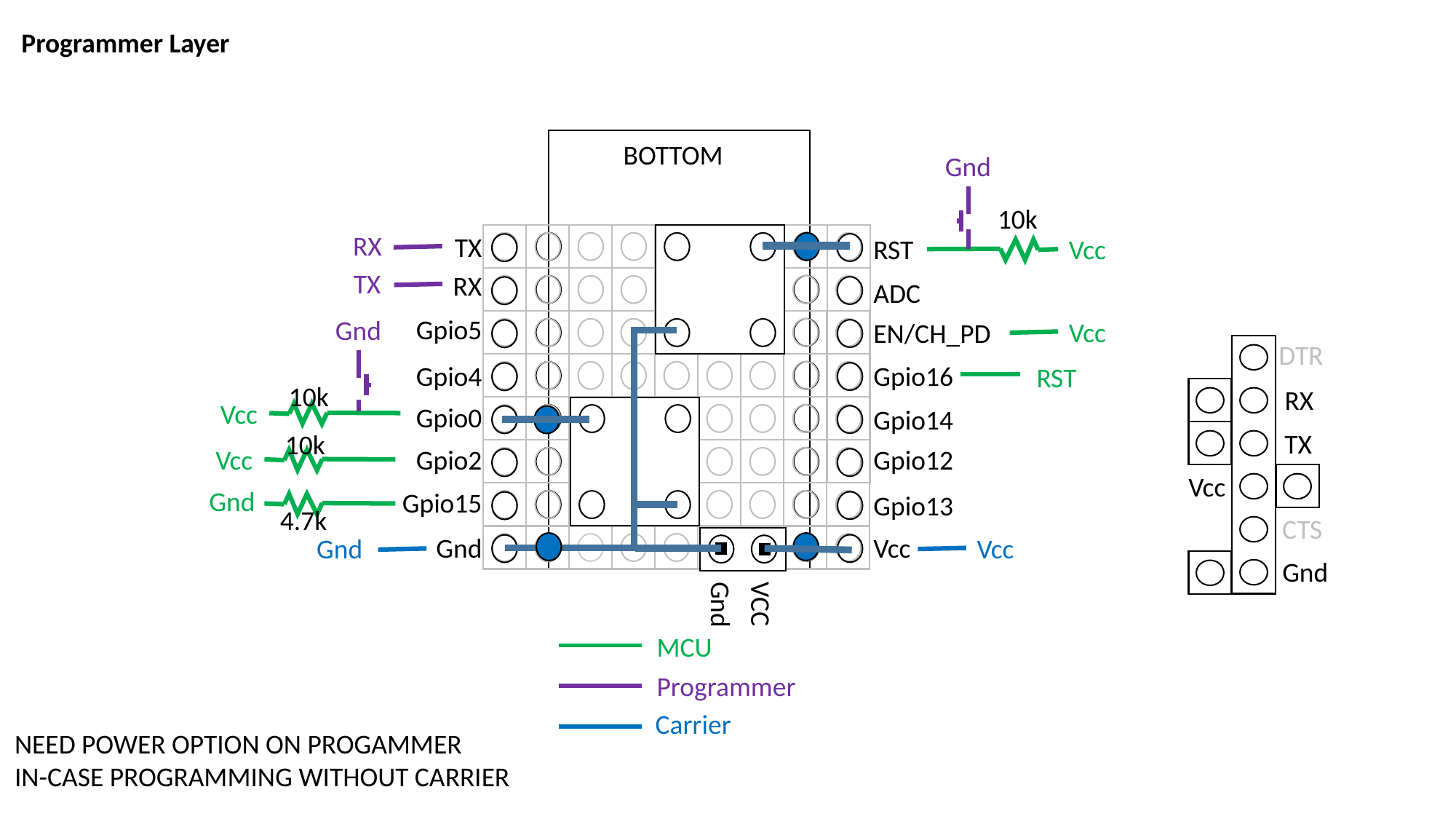

Programmer Layer

BOTTOM

Gnd
10k
RX
TX

RX

Gpio5

Gpio4

Gpio0

Gpio2

Gpio15

Gnd

Vcc
RST

ADC

EN/CH_PD

Gpio16

Gpio14

Gpio12

Gpio13

Vcc

TX
Gnd
Vcc
10k
Vcc

10k
Vcc

Gnd

Vcc
Gnd
MCU
Programmer
Carrier
RST

4.7k

DTR

RX

TX

Vcc

CTS

Gnd

VCC
Gnd
NEED POWER OPTION ON PROGAMMER
IN-CASE PROGRAMMING WITHOUT CARRIER